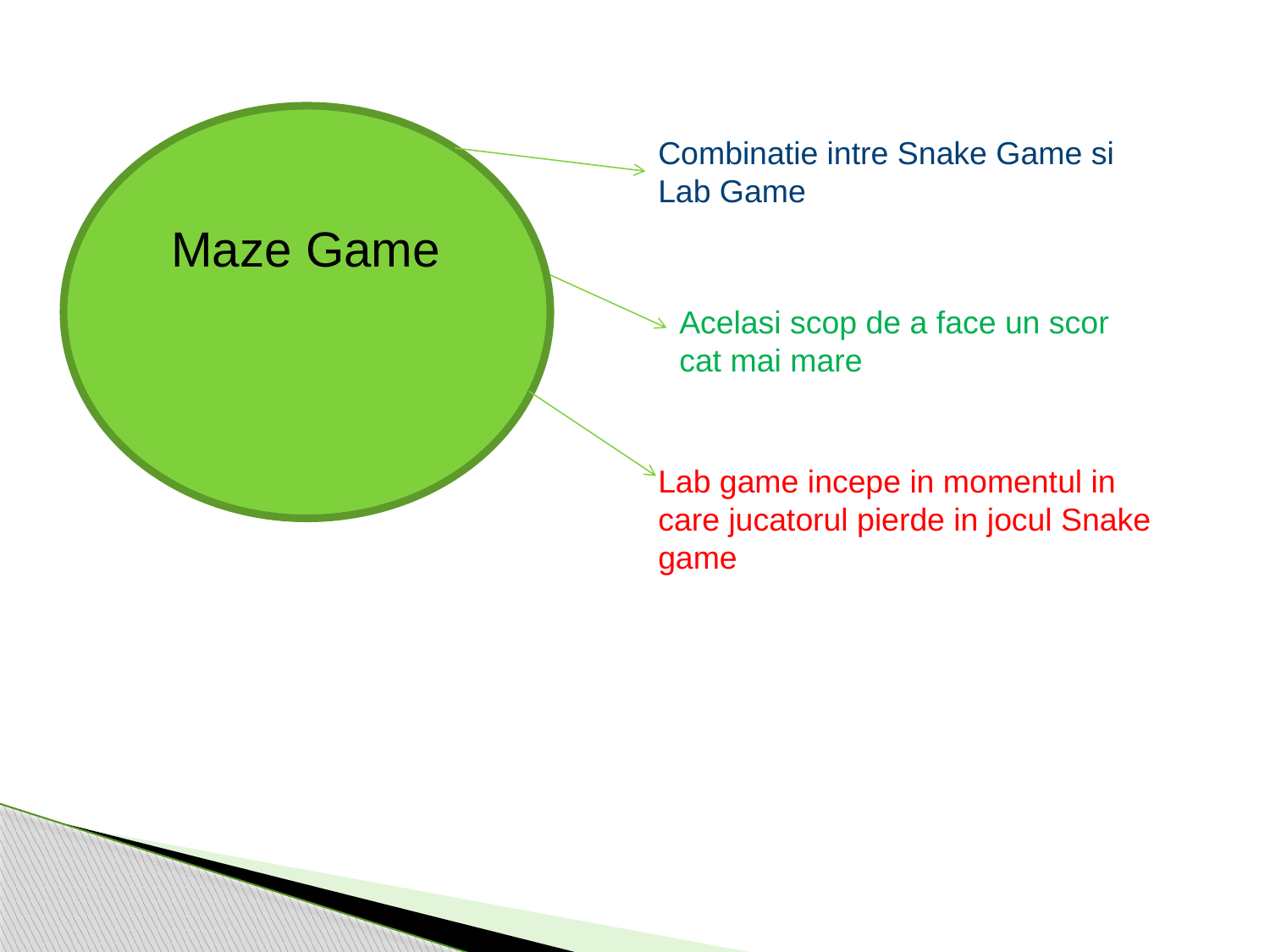

Combinatie intre Snake Game si Lab Game
Maze Game
Acelasi scop de a face un scor cat mai mare
Lab game incepe in momentul in care jucatorul pierde in jocul Snake game